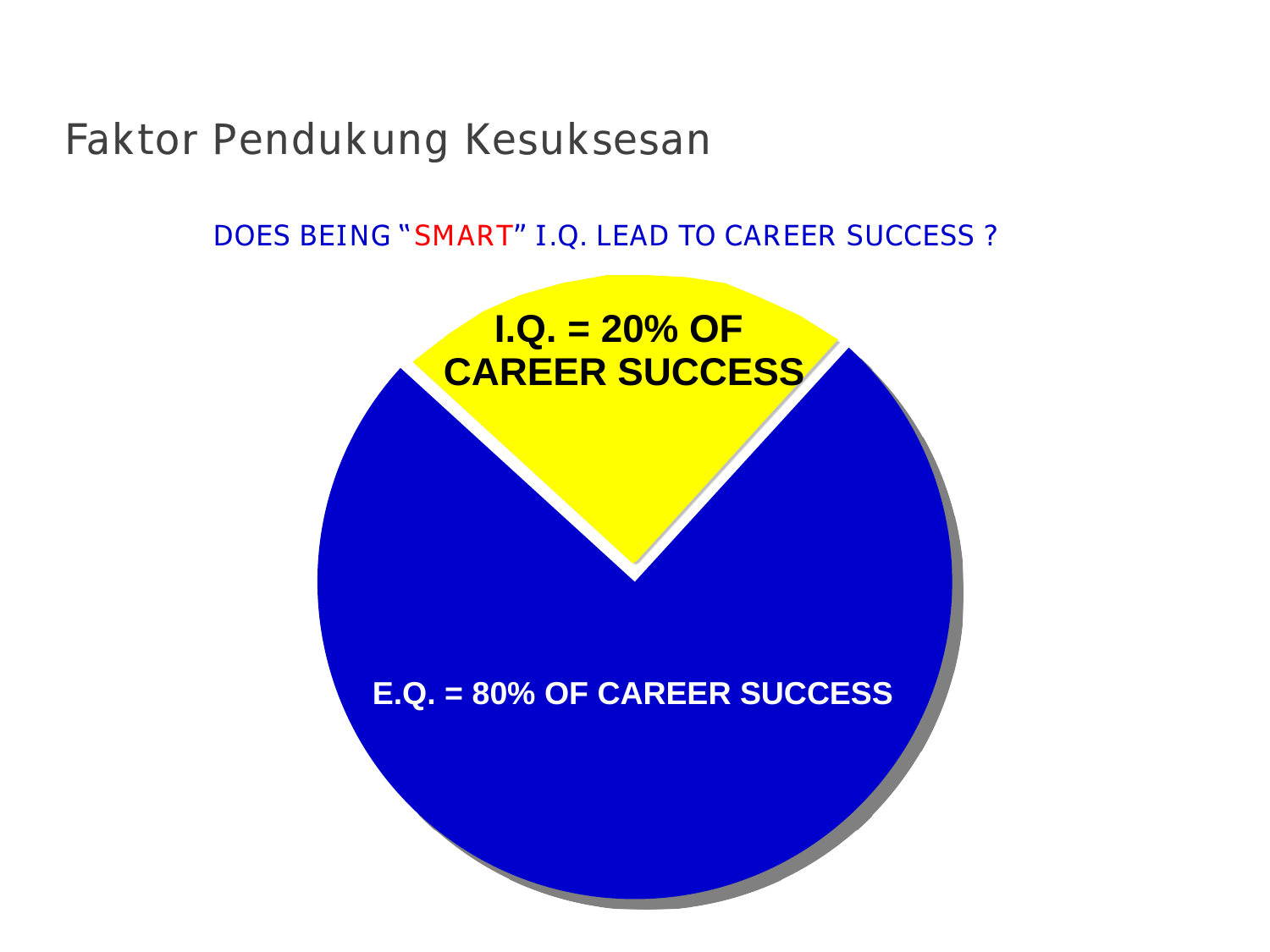

Faktor Pendukung Kesuksesan

DOES BEING “SMART” I.Q. LEAD TO CAREER SUCCESS ?

I.Q. = 20% OF
CAREER SUCCESS
E.Q. = 80% OF CAREER SUCCESS

LDKJFAK